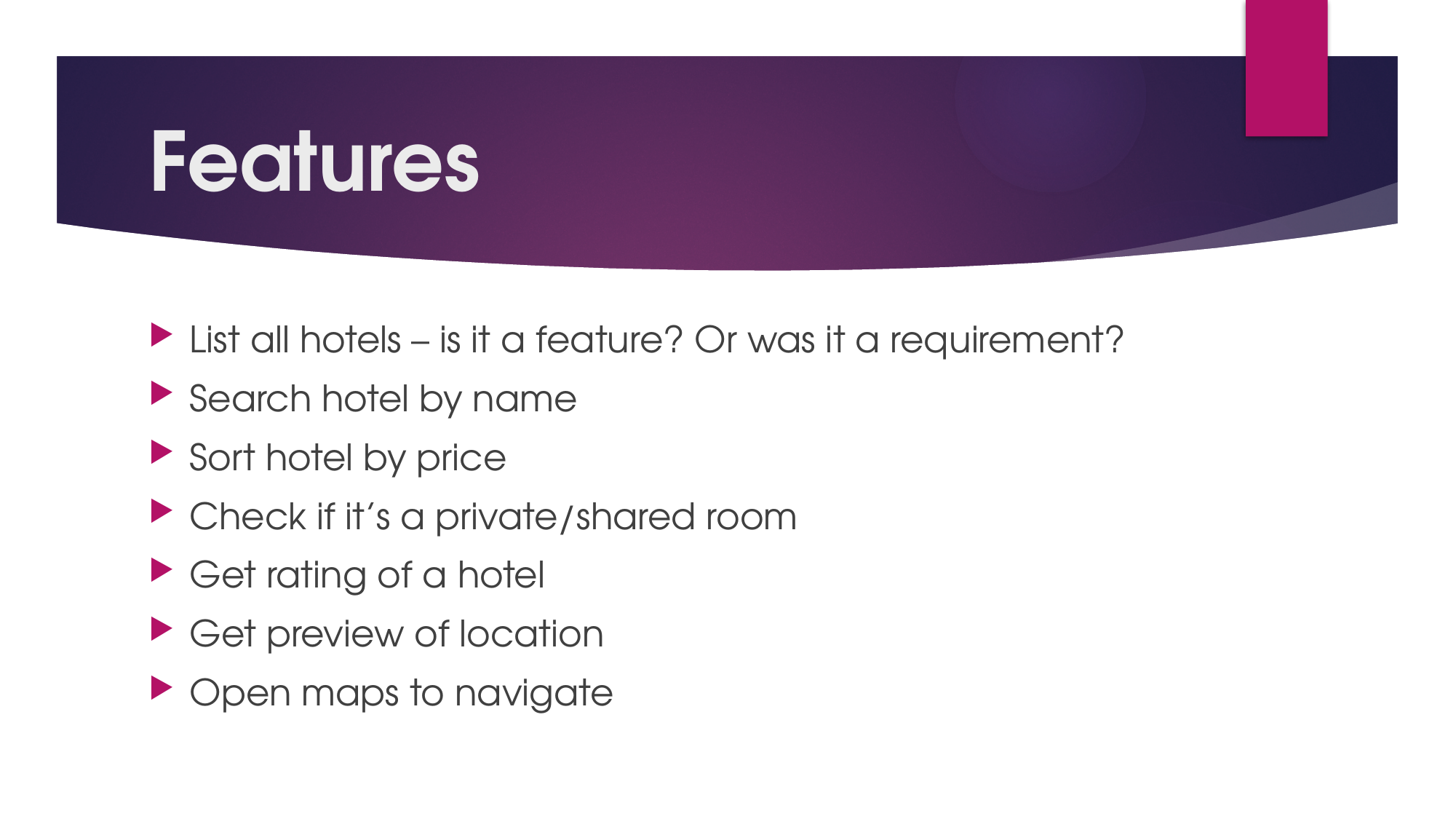

# Features
List all hotels – is it a feature? Or was it a requirement?
Search hotel by name
Sort hotel by price
Check if it’s a private/shared room
Get rating of a hotel
Get preview of location
Open maps to navigate